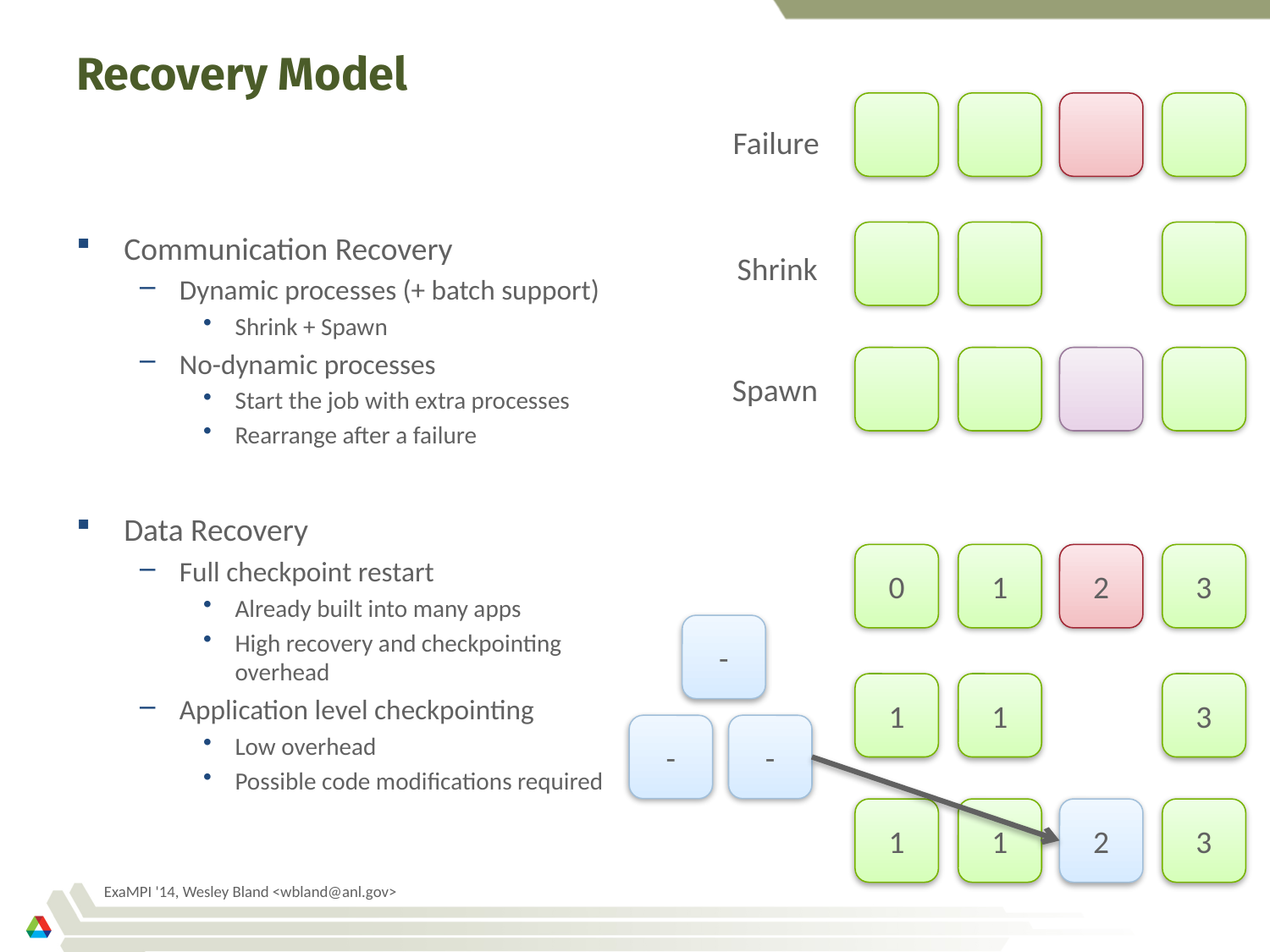

# Recovery Model

Failure
Communication Recovery
Dynamic processes (+ batch support)
Shrink + Spawn
No-dynamic processes
Start the job with extra processes
Rearrange after a failure

Data Recovery
Full checkpoint restart
Already built into many apps
High recovery and checkpointing overhead
Application level checkpointing
Low overhead
Possible code modifications required

Shrink

Spawn
0
1
2
3
-
1
1
3
-
-
1
1
2
3
ExaMPI '14, Wesley Bland <wbland@anl.gov>